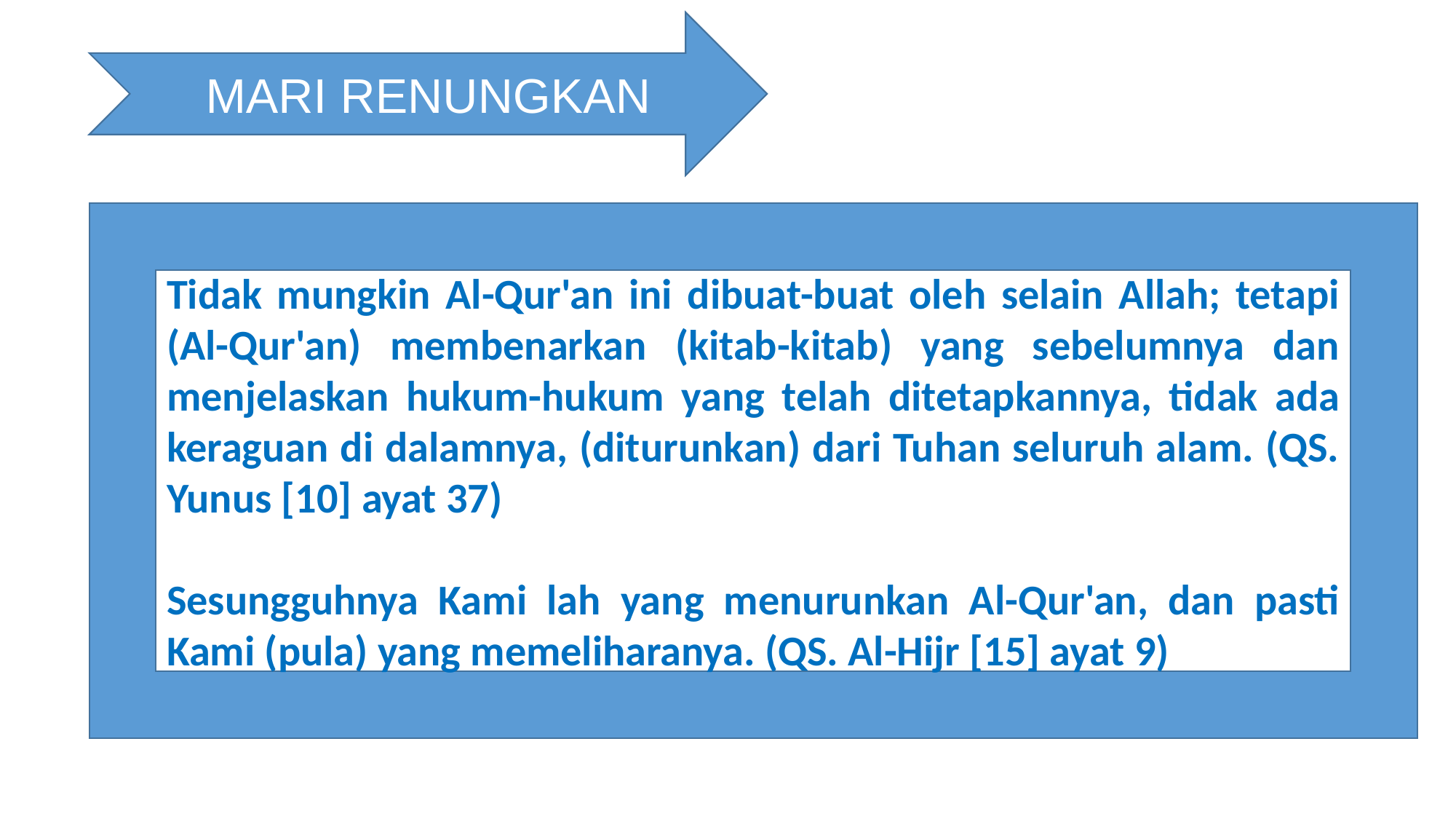

MARI RENUNGKAN
Tidak mungkin Al-Qur'an ini dibuat-buat oleh selain Allah; tetapi (Al-Qur'an) membenarkan (kitab-kitab) yang sebelumnya dan menjelaskan hukum-hukum yang telah ditetapkannya, tidak ada keraguan di dalamnya, (diturunkan) dari Tuhan seluruh alam. (QS. Yunus [10] ayat 37)

Sesungguhnya Kami lah yang menurunkan Al-Qur'an, dan pasti Kami (pula) yang memeliharanya. (QS. Al-Hijr [15] ayat 9)